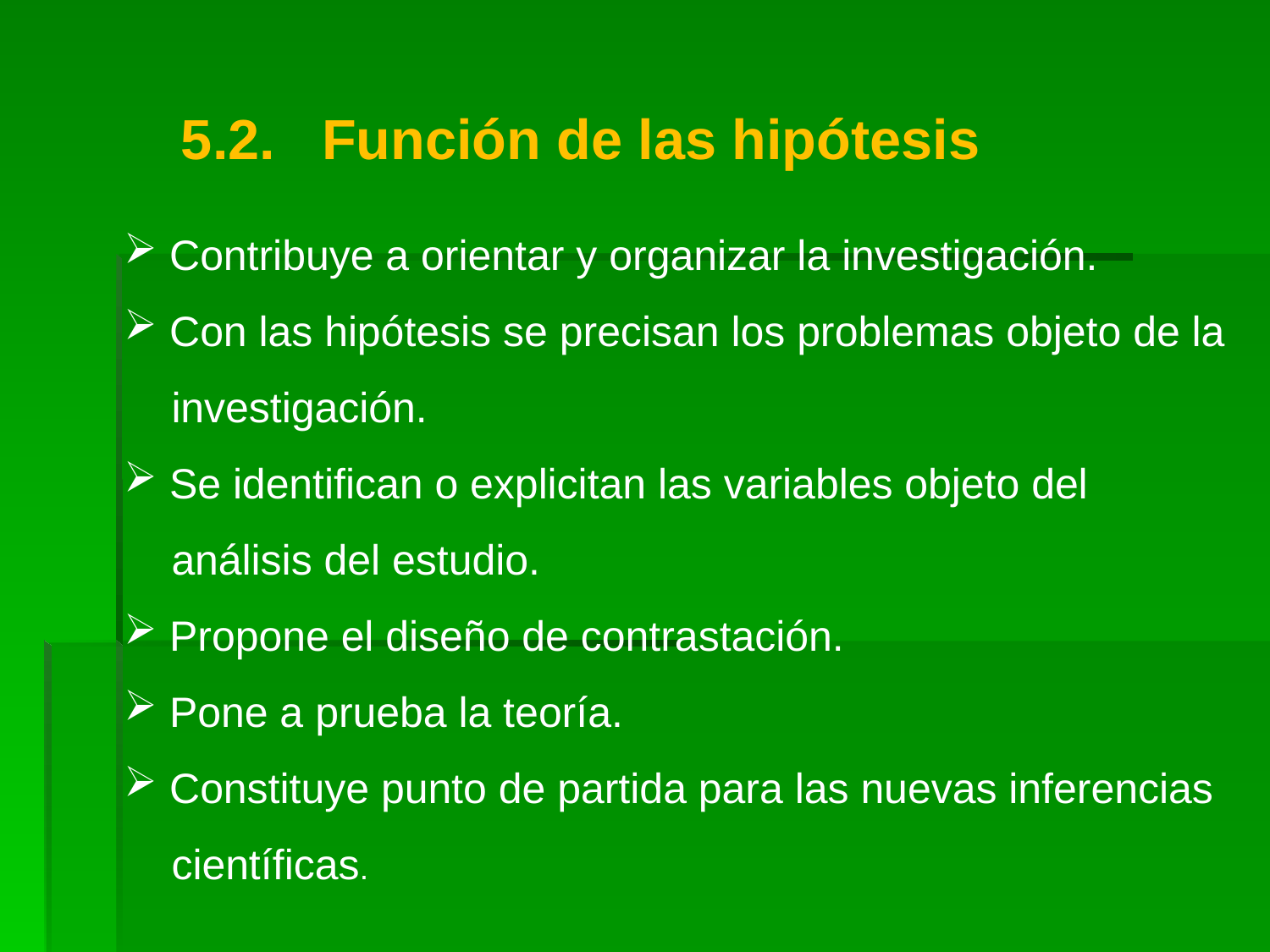

5.2.   Función de las hipótesis
 Contribuye a orientar y organizar la investigación.
 Con las hipótesis se precisan los problemas objeto de la
    investigación.
 Se identifican o explicitan las variables objeto del
    análisis del estudio.
 Propone el diseño de contrastación.
 Pone a prueba la teoría.
 Constituye punto de partida para las nuevas inferencias
    científicas.